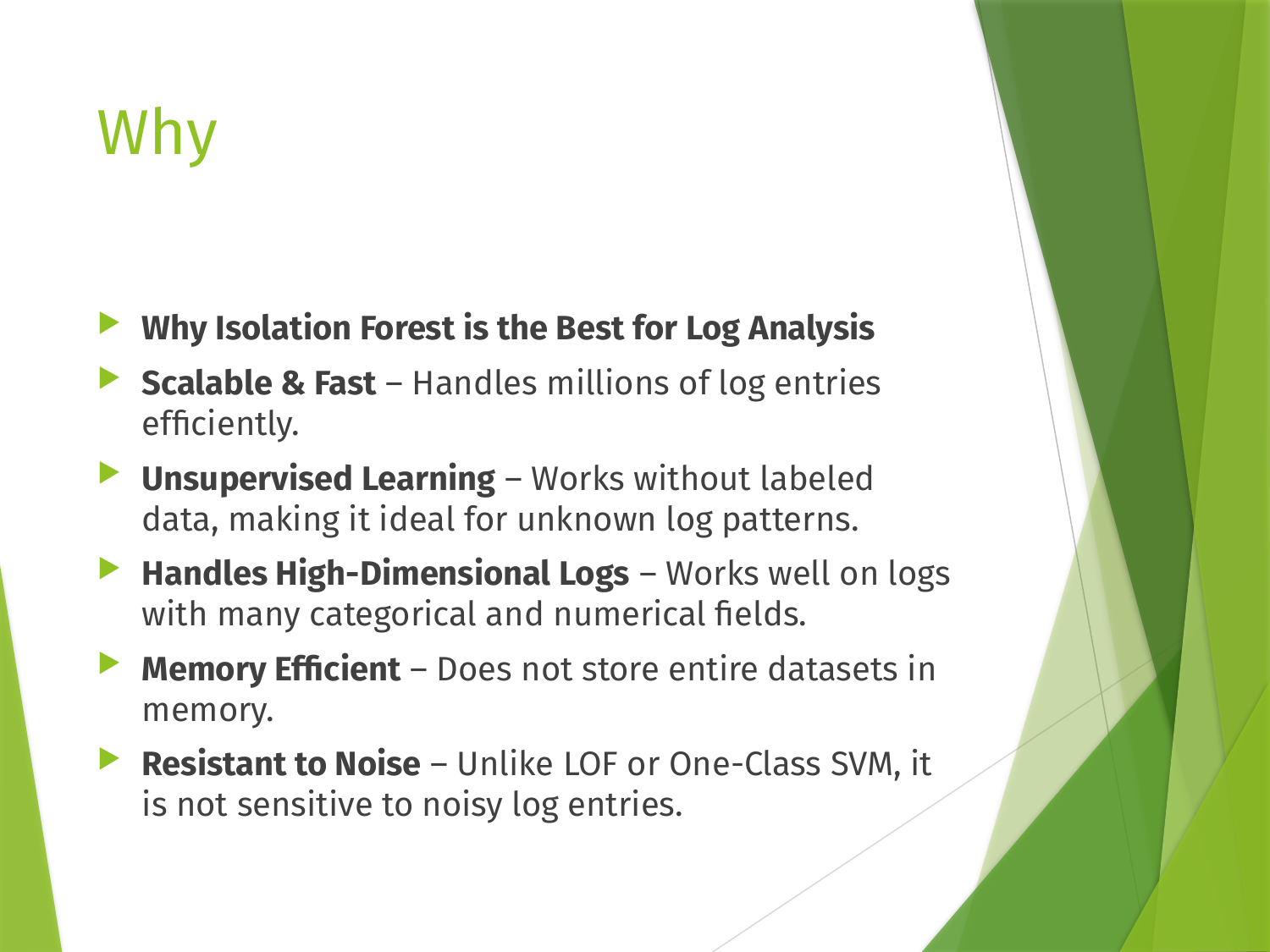

# Why
Why Isolation Forest is the Best for Log Analysis
Scalable & Fast – Handles millions of log entries efficiently.
Unsupervised Learning – Works without labeled data, making it ideal for unknown log patterns.
Handles High-Dimensional Logs – Works well on logs with many categorical and numerical fields.
Memory Efficient – Does not store entire datasets in memory.
Resistant to Noise – Unlike LOF or One-Class SVM, it is not sensitive to noisy log entries.